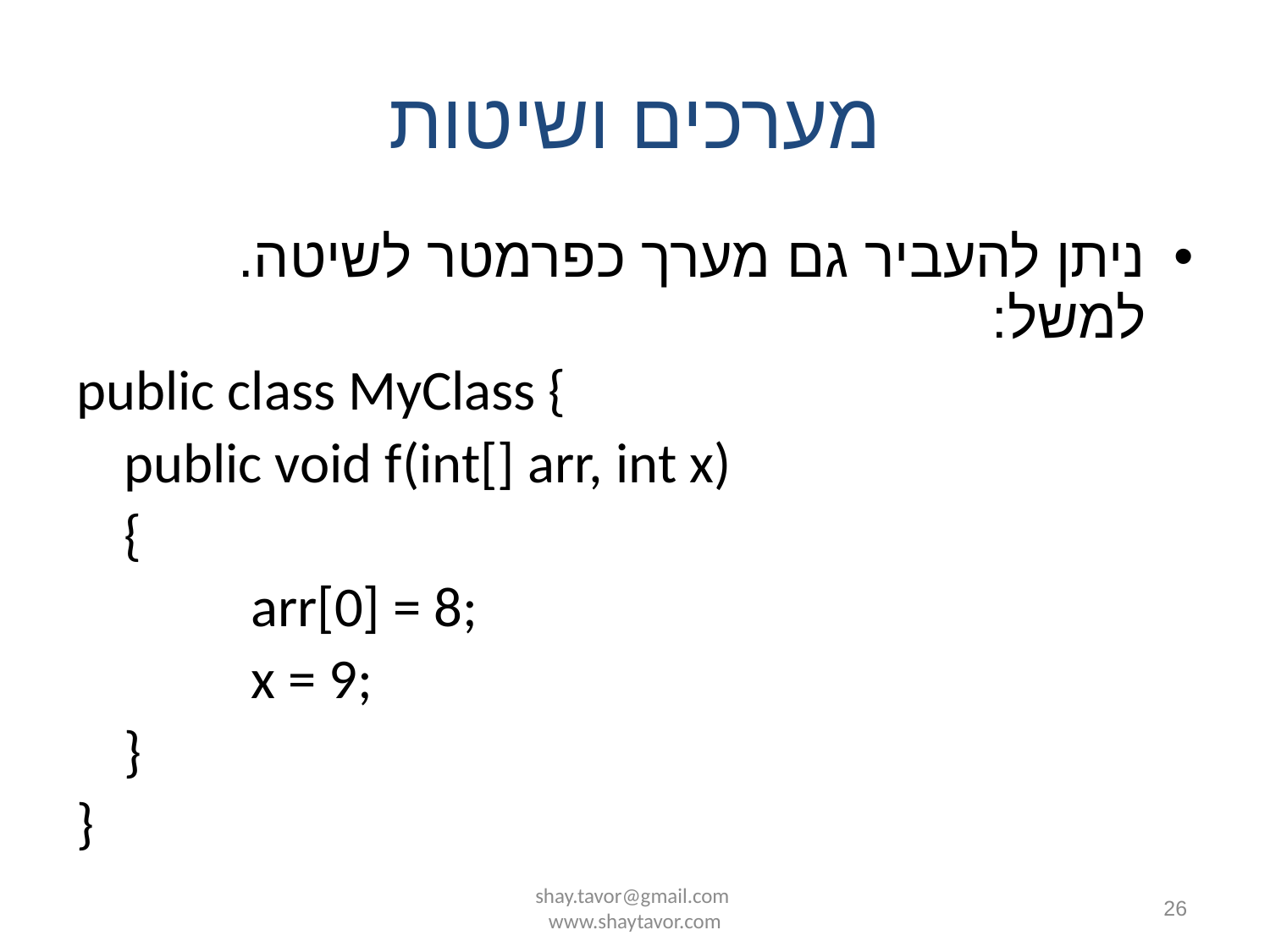

# מערכים ושיטות
ניתן להעביר גם מערך כפרמטר לשיטה. למשל:
public class MyClass {
	public void f(int[] arr, int x)
	{
		arr[0] = 8;
		x = 9;
	}
}
shay.tavor@gmail.com  www.shaytavor.com
26